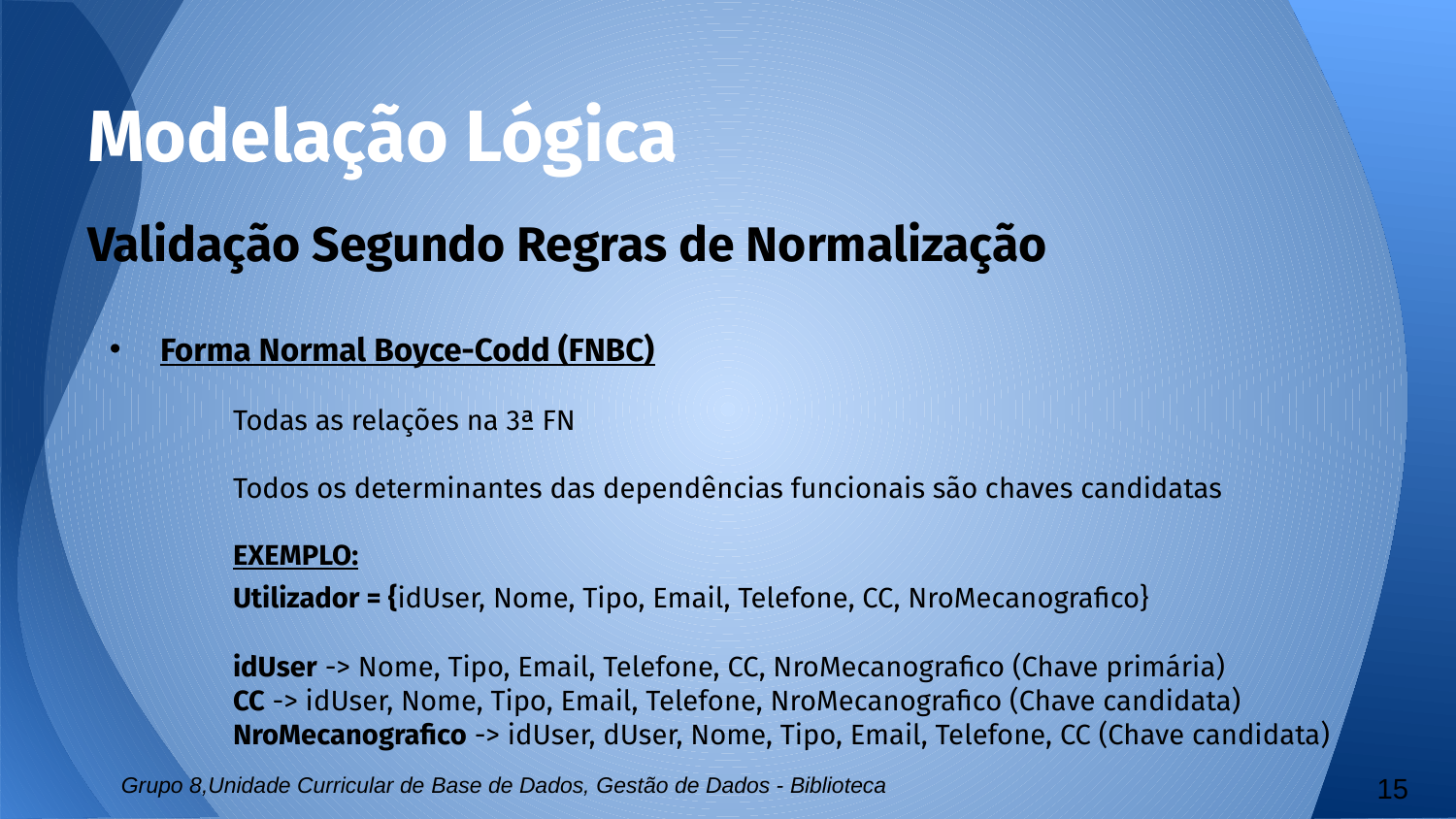

# Modelação Lógica
Validação Segundo Regras de Normalização

Forma Normal Boyce-Codd (FNBC)

	Todas as relações na 3ª FN

	Todos os determinantes das dependências funcionais são chaves candidatas

	EXEMPLO:
	Utilizador = {idUser, Nome, Tipo, Email, Telefone, CC, NroMecanografico}

	idUser -> Nome, Tipo, Email, Telefone, CC, NroMecanografico (Chave primária)
	CC -> idUser, Nome, Tipo, Email, Telefone, NroMecanografico (Chave candidata)
	NroMecanografico -> idUser, dUser, Nome, Tipo, Email, Telefone, CC (Chave candidata)

Grupo 8,Unidade Curricular de Base de Dados, Gestão de Dados - Biblioteca
15